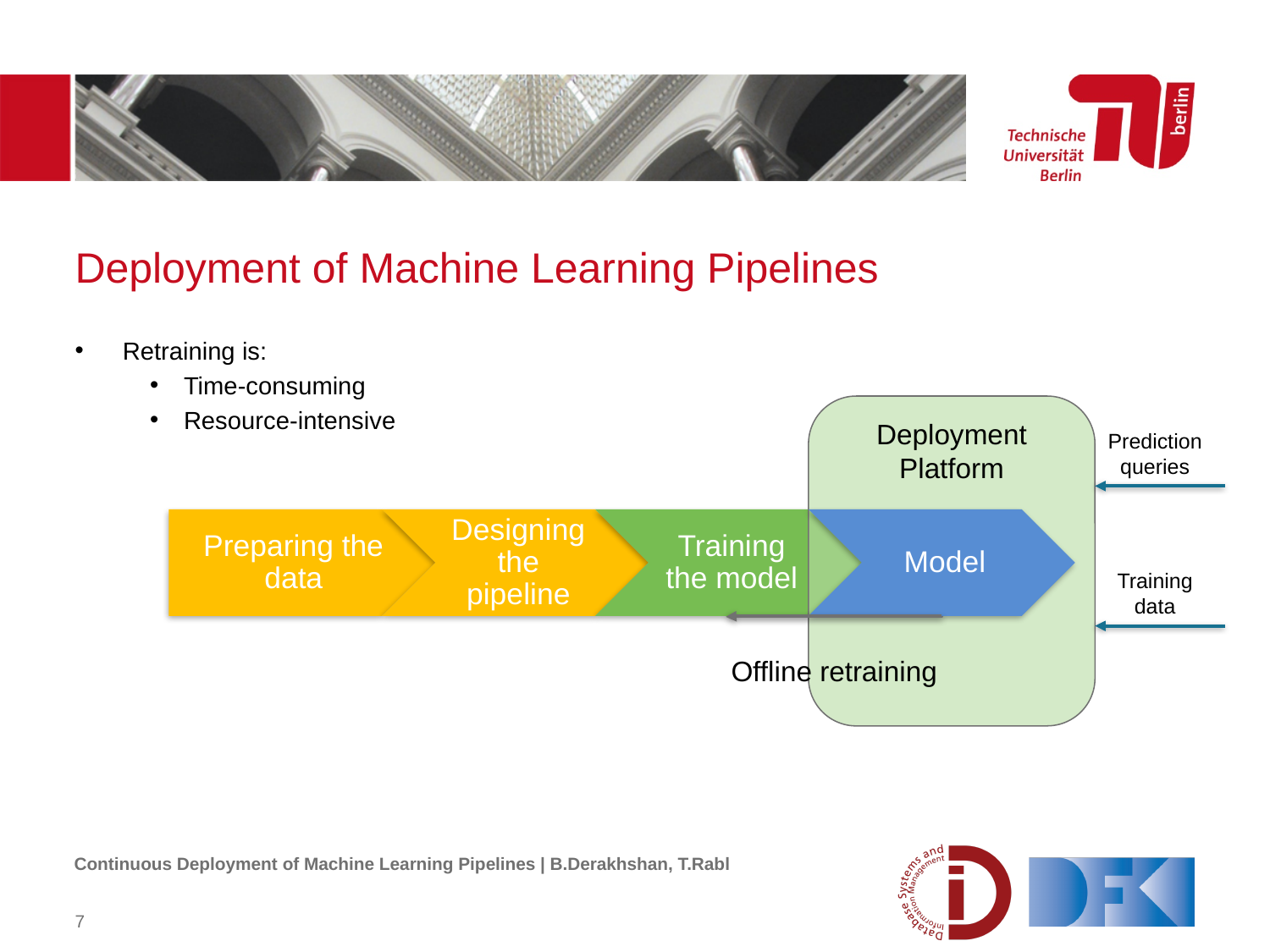

# Deployment of Machine Learning Pipelines
Retraining is:
Time-consuming
Resource-intensive

Deployment Platform
Prediction
queries

Preparing the data

Designing the pipeline

Training the model

Model
Training
data
Offline retraining
Continuous Deployment of Machine Learning Pipelines | B.Derakhshan, T.Rabl
7